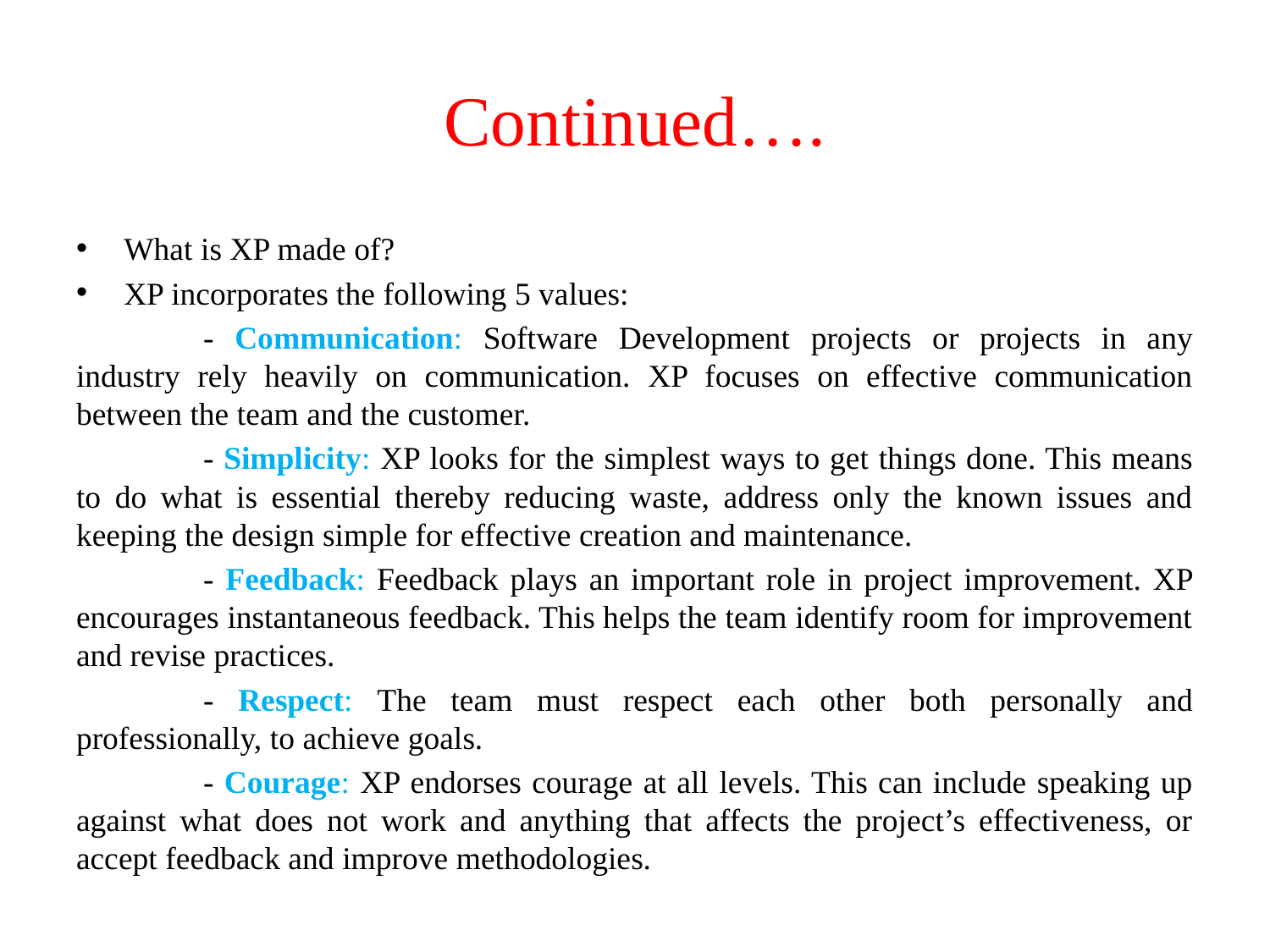

# Continued….
What is XP made of?
XP incorporates the following 5 values:
	- Communication: Software Development projects or projects in any industry rely heavily on communication. XP focuses on effective communication between the team and the customer.
	- Simplicity: XP looks for the simplest ways to get things done. This means to do what is essential thereby reducing waste, address only the known issues and keeping the design simple for effective creation and maintenance.
	- Feedback: Feedback plays an important role in project improvement. XP encourages instantaneous feedback. This helps the team identify room for improvement and revise practices.
	- Respect: The team must respect each other both personally and professionally, to achieve goals.
	- Courage: XP endorses courage at all levels. This can include speaking up against what does not work and anything that affects the project’s effectiveness, or accept feedback and improve methodologies.